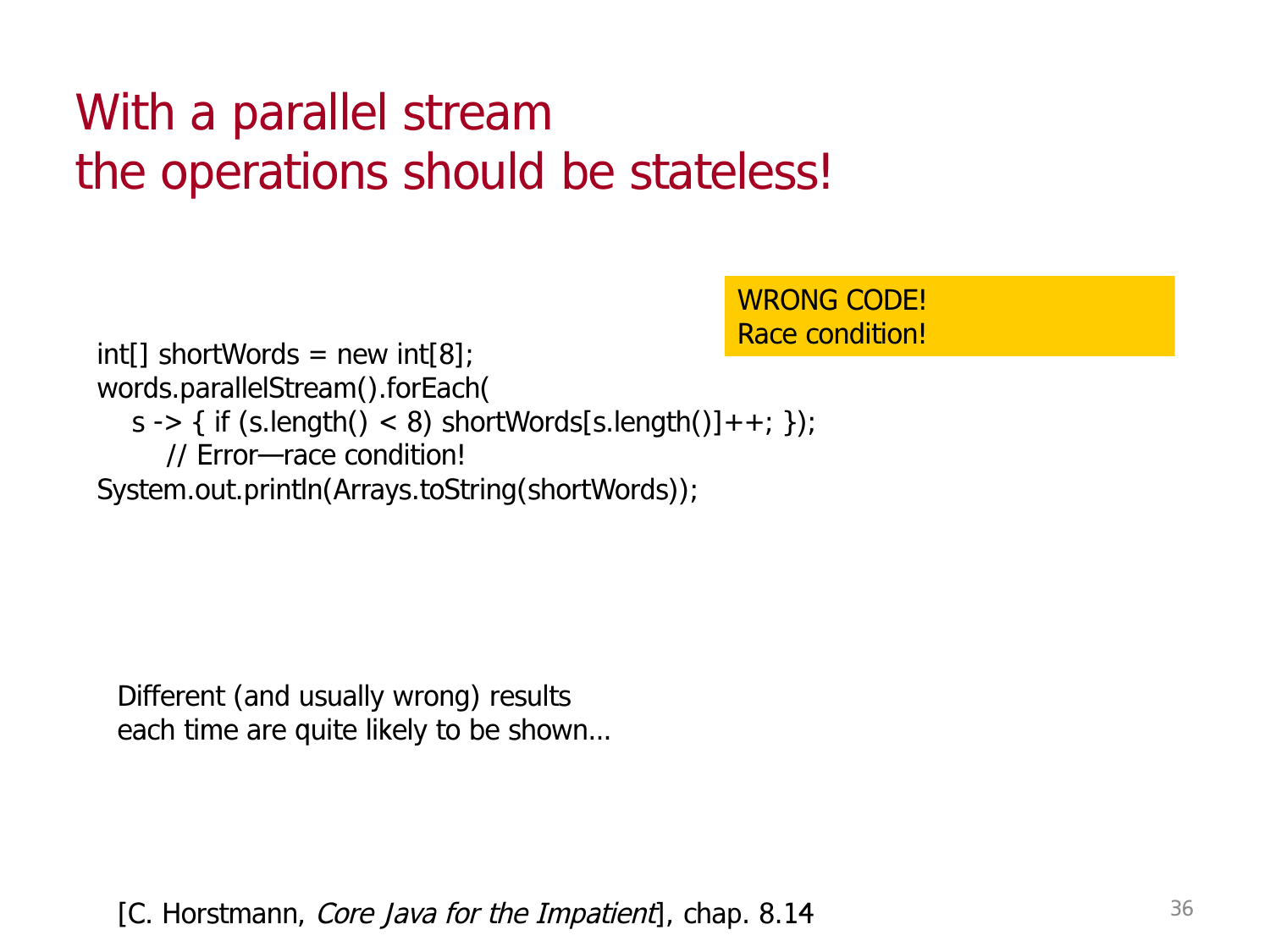

With a parallel stream
the operations should be stateless!
WRONG CODE!
Race condition!
int[] shortWords = new int[8];
words.parallelStream().forEach(
    s -> { if (s.length() < 8) shortWords[s.length()]++; });
        // Error—race condition!
System.out.println(Arrays.toString(shortWords));
Different (and usually wrong) results
each time are quite likely to be shown…
36
[C. Horstmann, Core Java for the Impatient], chap. 8.14